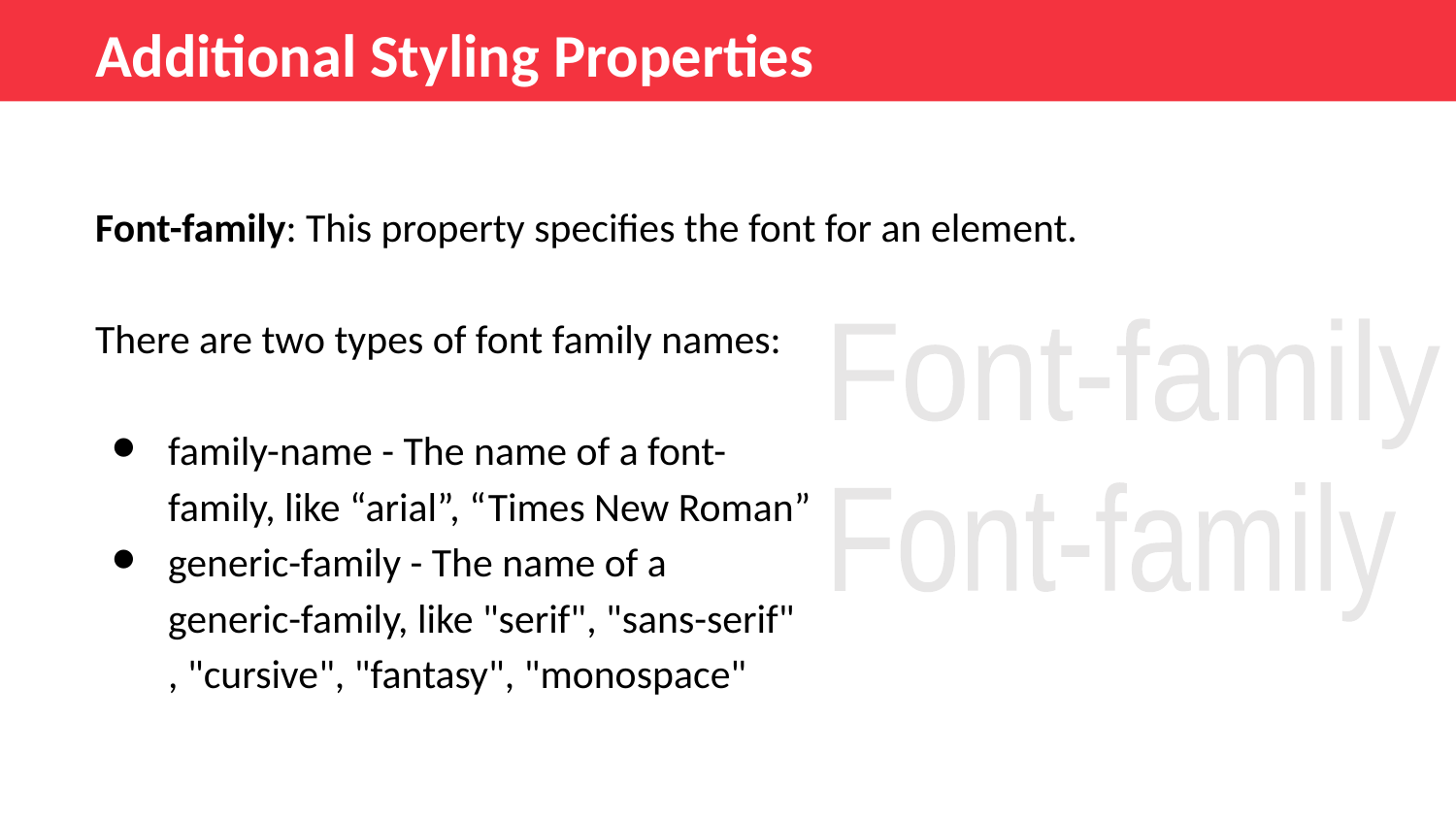

Additional Styling Properties

Font-family: This property specifies the font for an element.

There are two types of font family names:

family-name - The name of a font-
family, like “arial”, “Times New Roman”
generic-family - The name of a
generic-family, like "serif", "sans-serif"
, "cursive", "fantasy", "monospace"

Font-family
Font-family